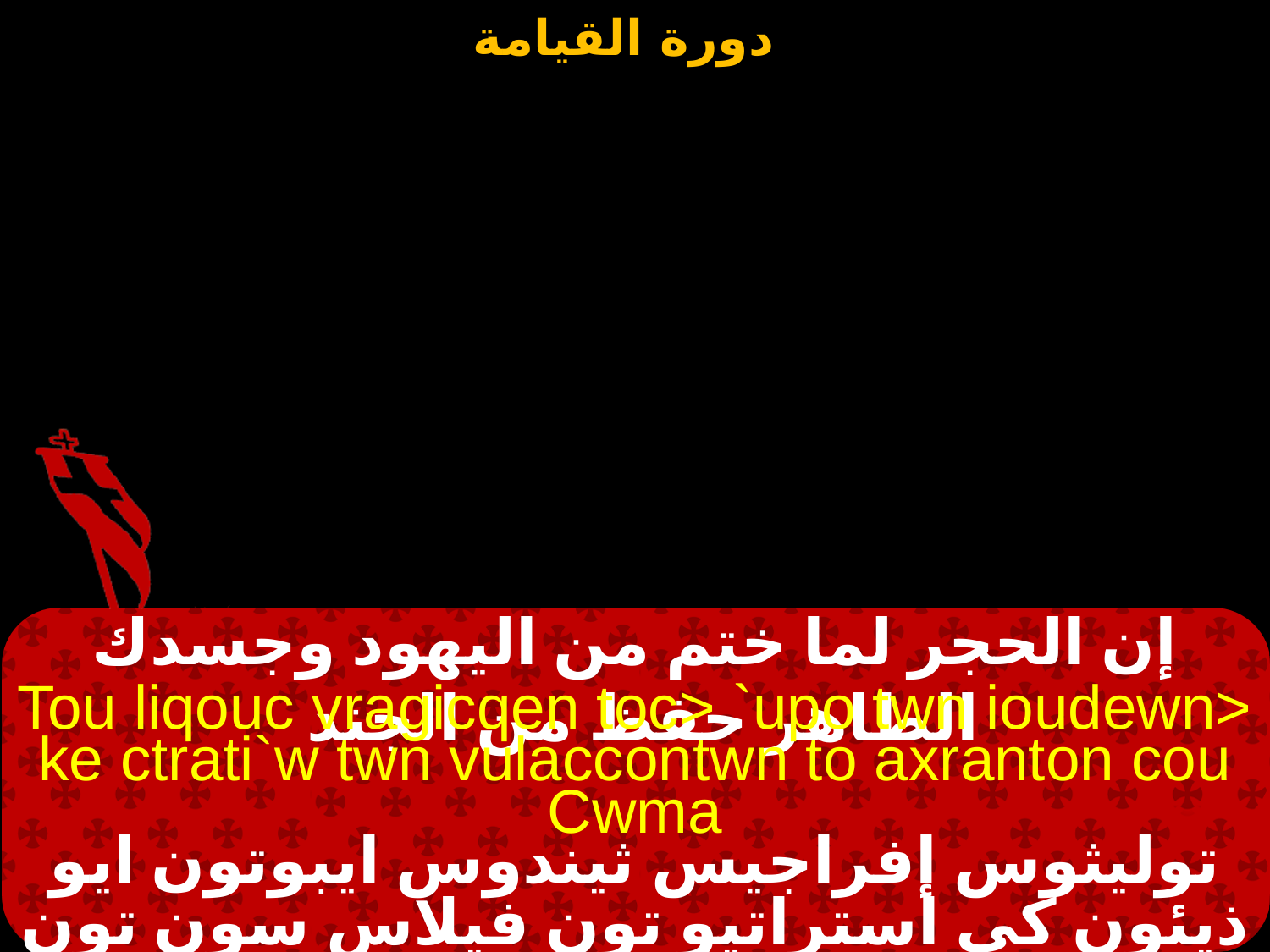

# إن الحجر لما ختم من اليهود وجسدك الطاهر حفظ من الجند
Tou liqouc vragicqen toc> `upo twn ioudewn> ke ctrati`w twn vulaccontwn to axranton cou Cwma
توليثوس إفراجيس ثيندوس ايبوتون ايو ذيئون كى استراتيو تون فيلاس سون تون تو اكرانتون سو سوما